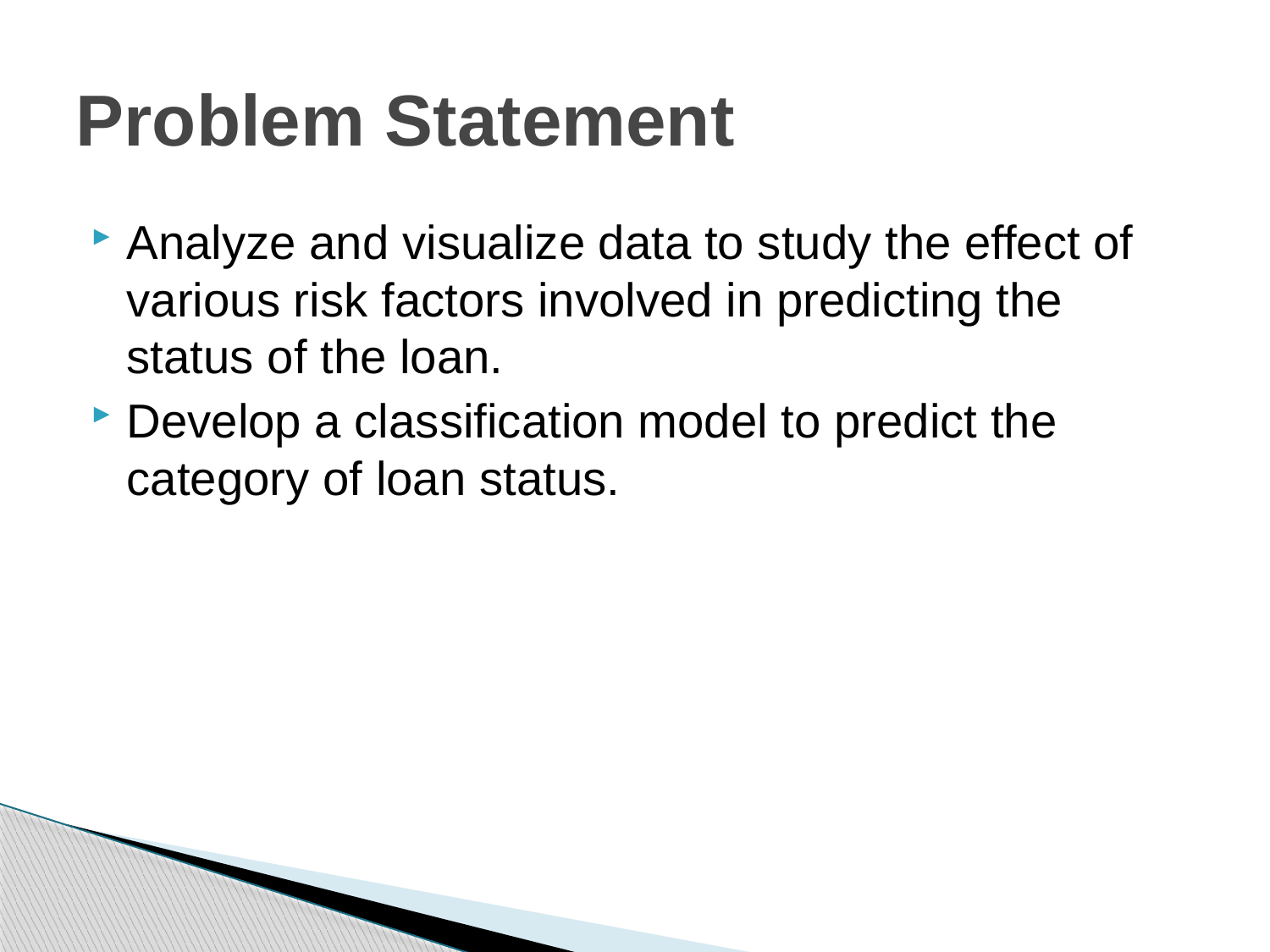

# Problem Statement
Analyze and visualize data to study the effect of various risk factors involved in predicting the status of the loan.
Develop a classification model to predict the category of loan status.